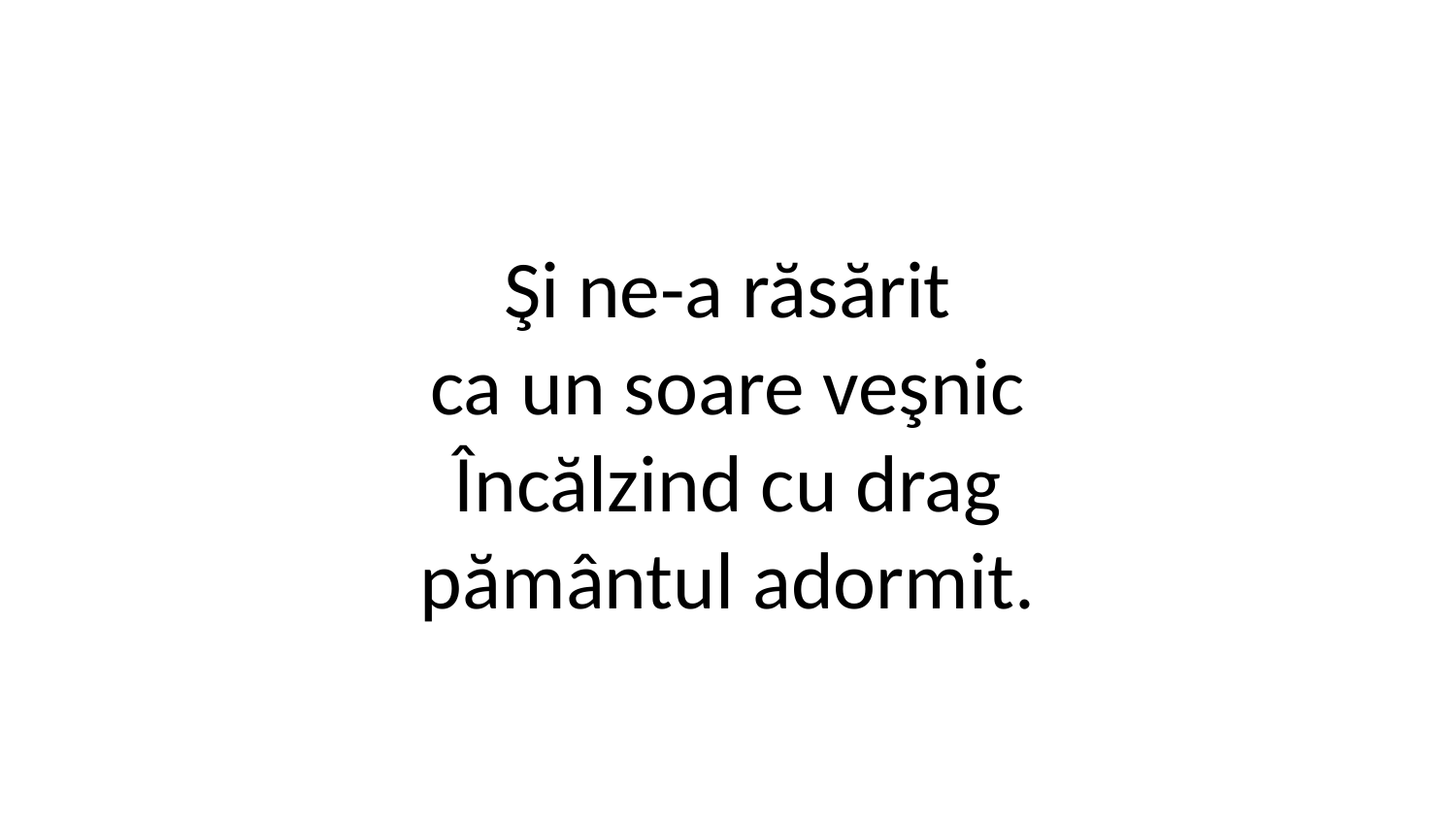

Şi ne-a răsărit
ca un soare veşnic
Încălzind cu drag
pământul adormit.